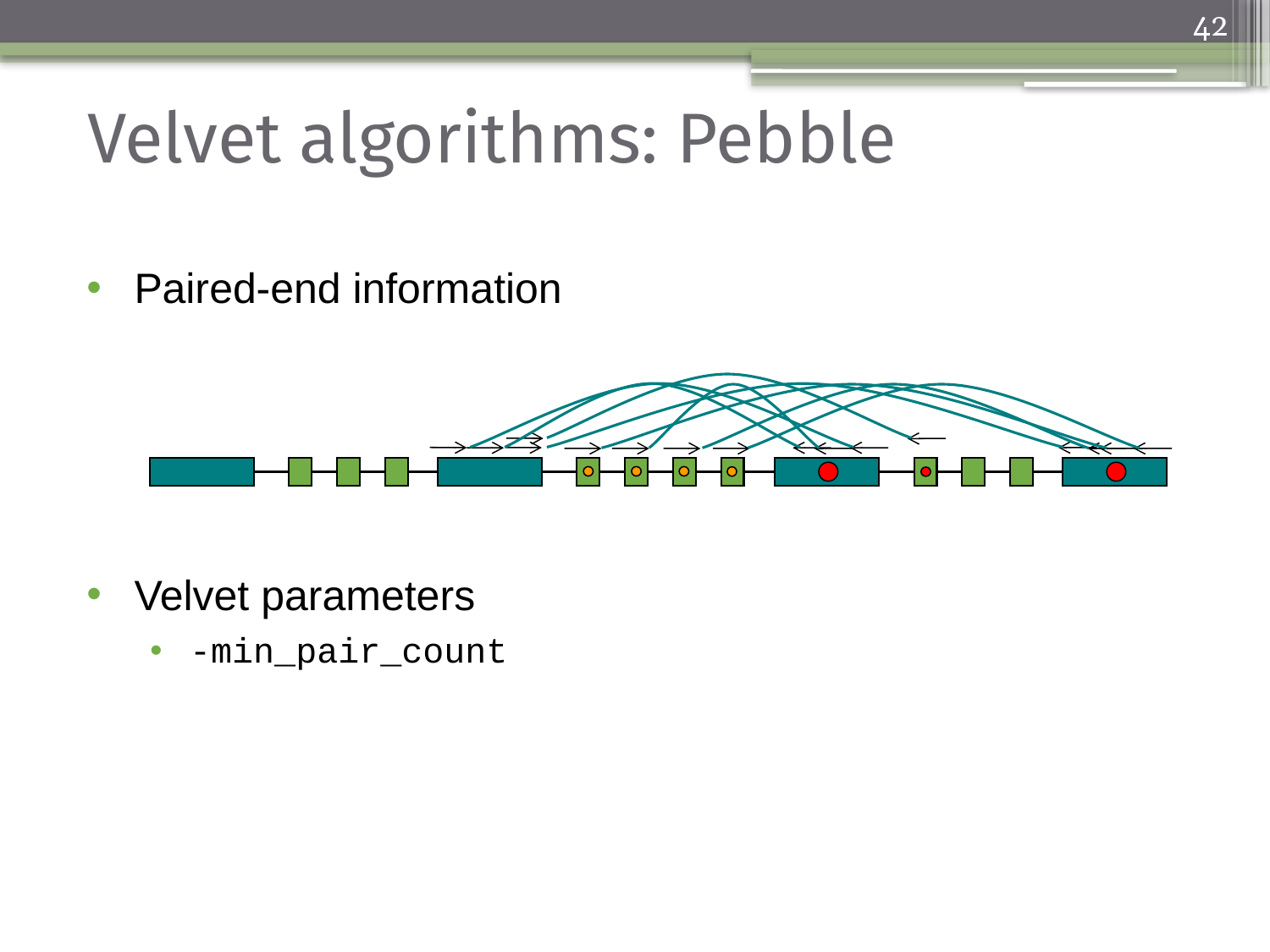

42
Velvet algorithms: Pebble
Paired-end information

Velvet parameters
-min_pair_count